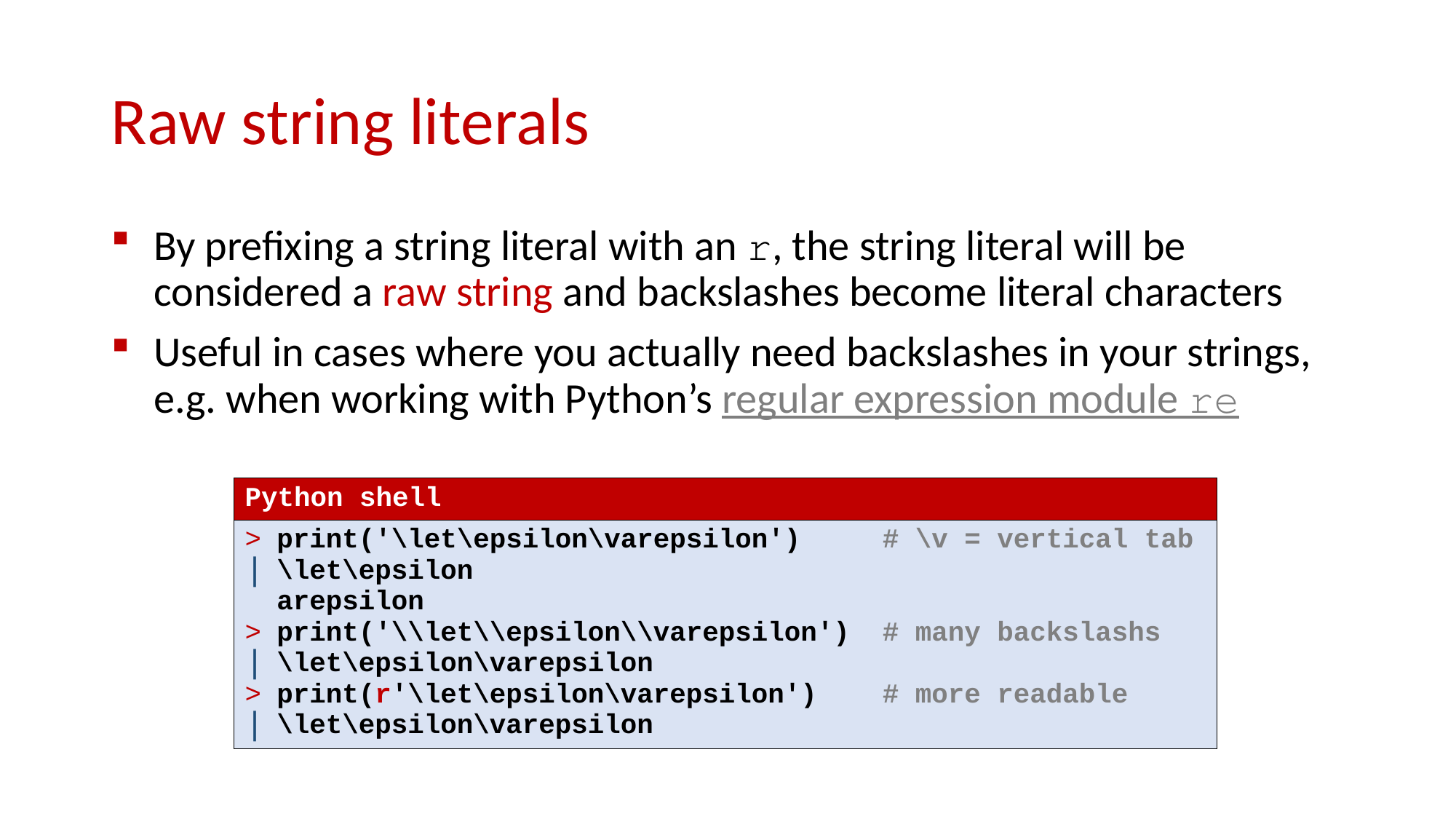

# Raw string literals
By prefixing a string literal with an r, the string literal will be considered a raw string and backslashes become literal characters
Useful in cases where you actually need backslashes in your strings, e.g. when working with Python’s regular expression module re
| Python shell |
| --- |
| print('\let\epsilon\varepsilon') # \v = vertical tab \let\epsilon arepsilon print('\\let\\epsilon\\varepsilon') # many backslashs \let\epsilon\varepsilon print(r'\let\epsilon\varepsilon') # more readable \let\epsilon\varepsilon |